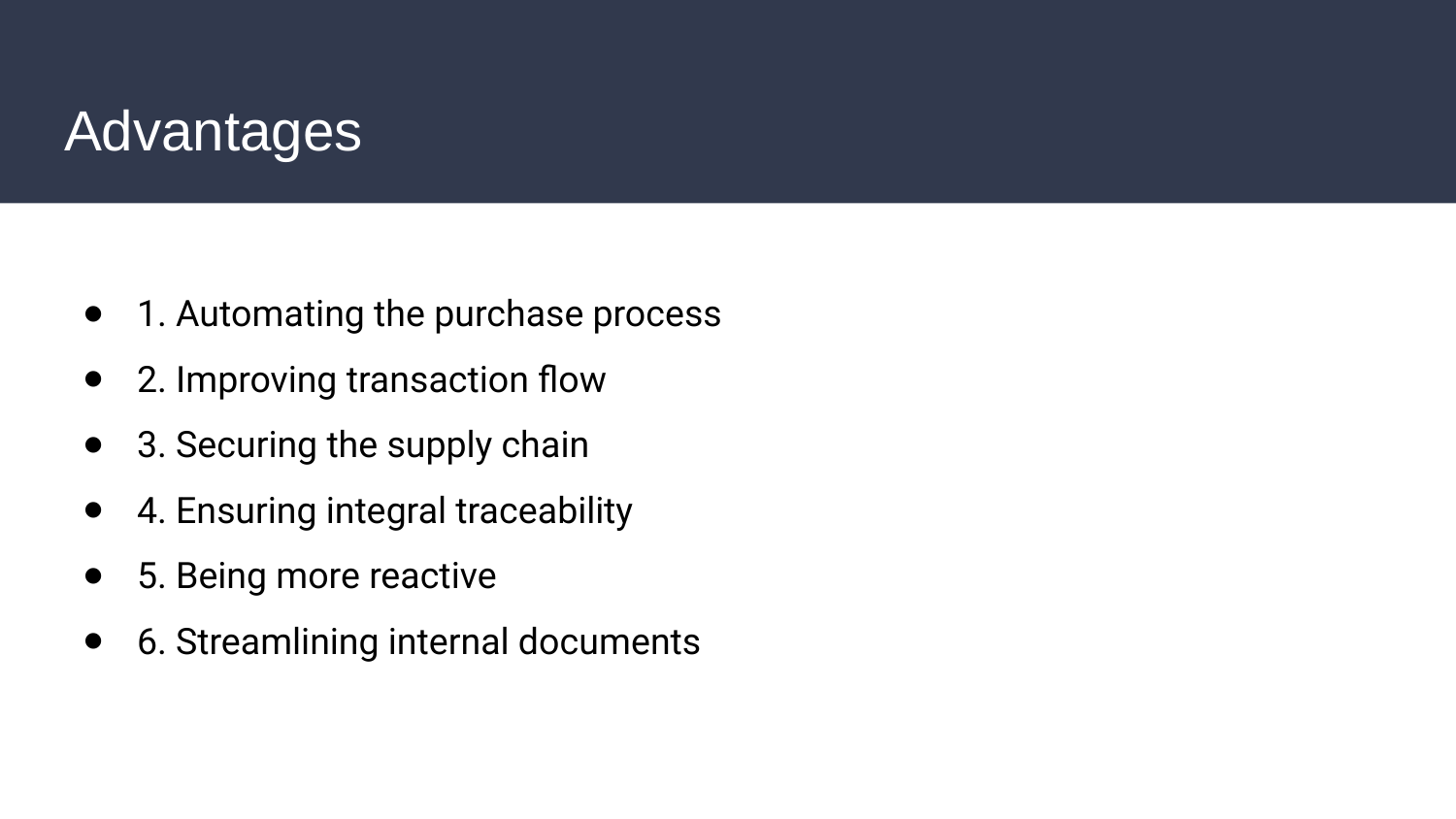

# Advantages
1. Automating the purchase process
2. Improving transaction flow
3. Securing the supply chain
4. Ensuring integral traceability
5. Being more reactive
6. Streamlining internal documents